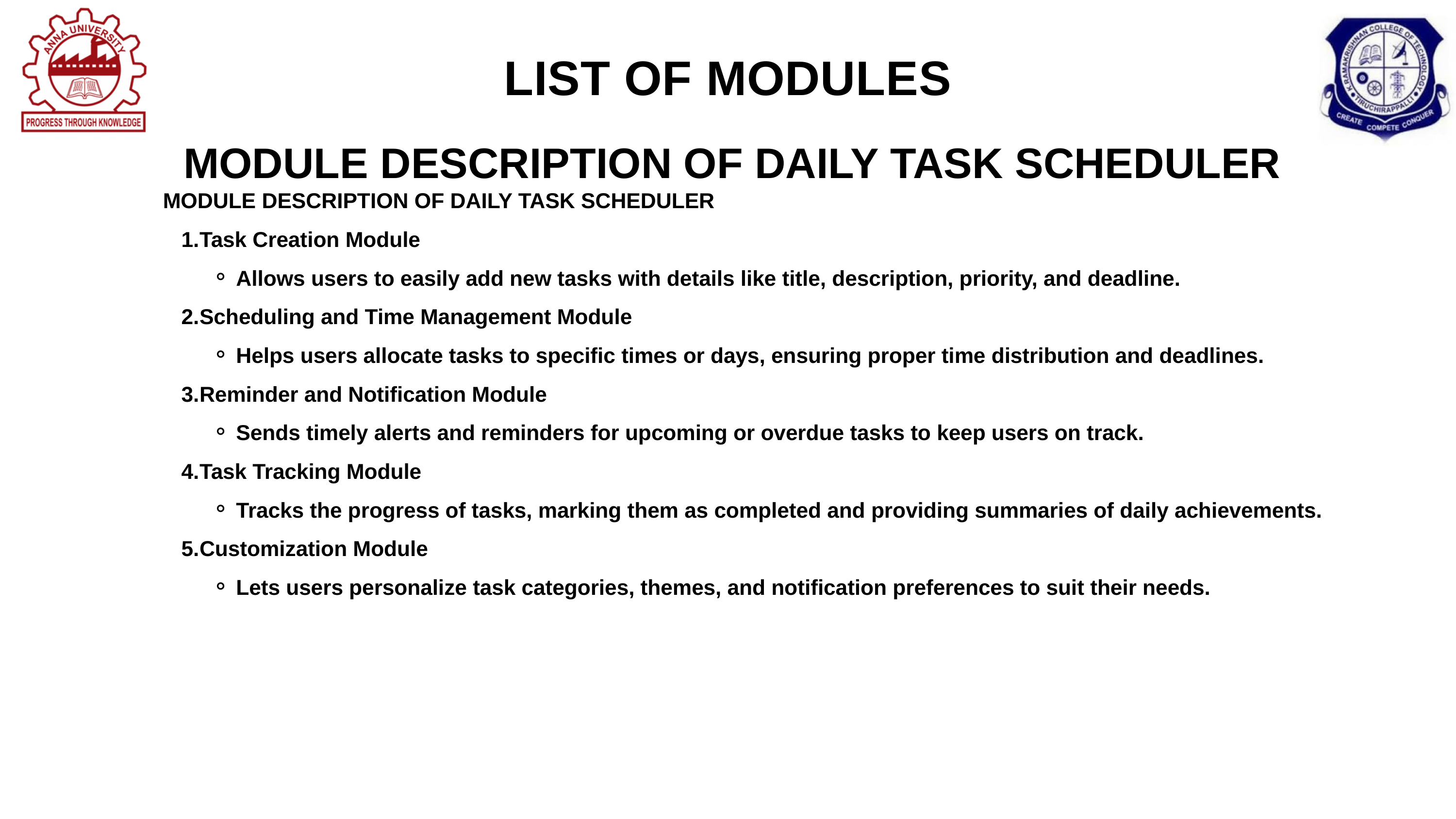

LIST OF MODULES
MODULE DESCRIPTION OF DAILY TASK SCHEDULER
MODULE DESCRIPTION OF DAILY TASK SCHEDULER
Task Creation Module
Allows users to easily add new tasks with details like title, description, priority, and deadline.
Scheduling and Time Management Module
Helps users allocate tasks to specific times or days, ensuring proper time distribution and deadlines.
Reminder and Notification Module
Sends timely alerts and reminders for upcoming or overdue tasks to keep users on track.
Task Tracking Module
Tracks the progress of tasks, marking them as completed and providing summaries of daily achievements.
Customization Module
Lets users personalize task categories, themes, and notification preferences to suit their needs.